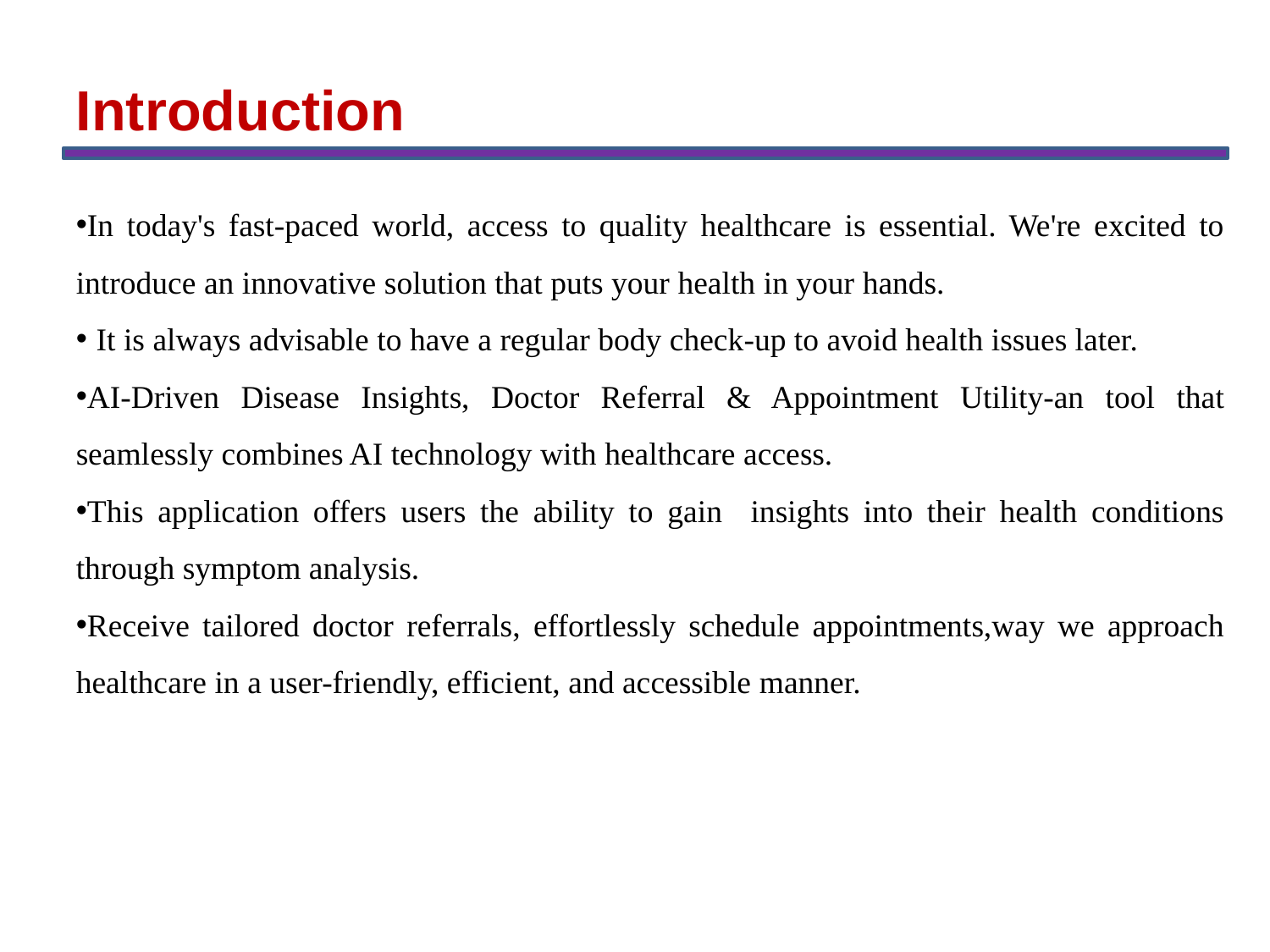

Introduction

In today's fast-paced world, access to quality healthcare is essential. We're excited to introduce an innovative solution that puts your health in your hands.
 It is always advisable to have a regular body check-up to avoid health issues later.
AI-Driven Disease Insights, Doctor Referral & Appointment Utility-an tool that seamlessly combines AI technology with healthcare access.
This application offers users the ability to gain  insights into their health conditions through symptom analysis.
Receive tailored doctor referrals, effortlessly schedule appointments,way we approach healthcare in a user-friendly, efficient, and accessible manner.